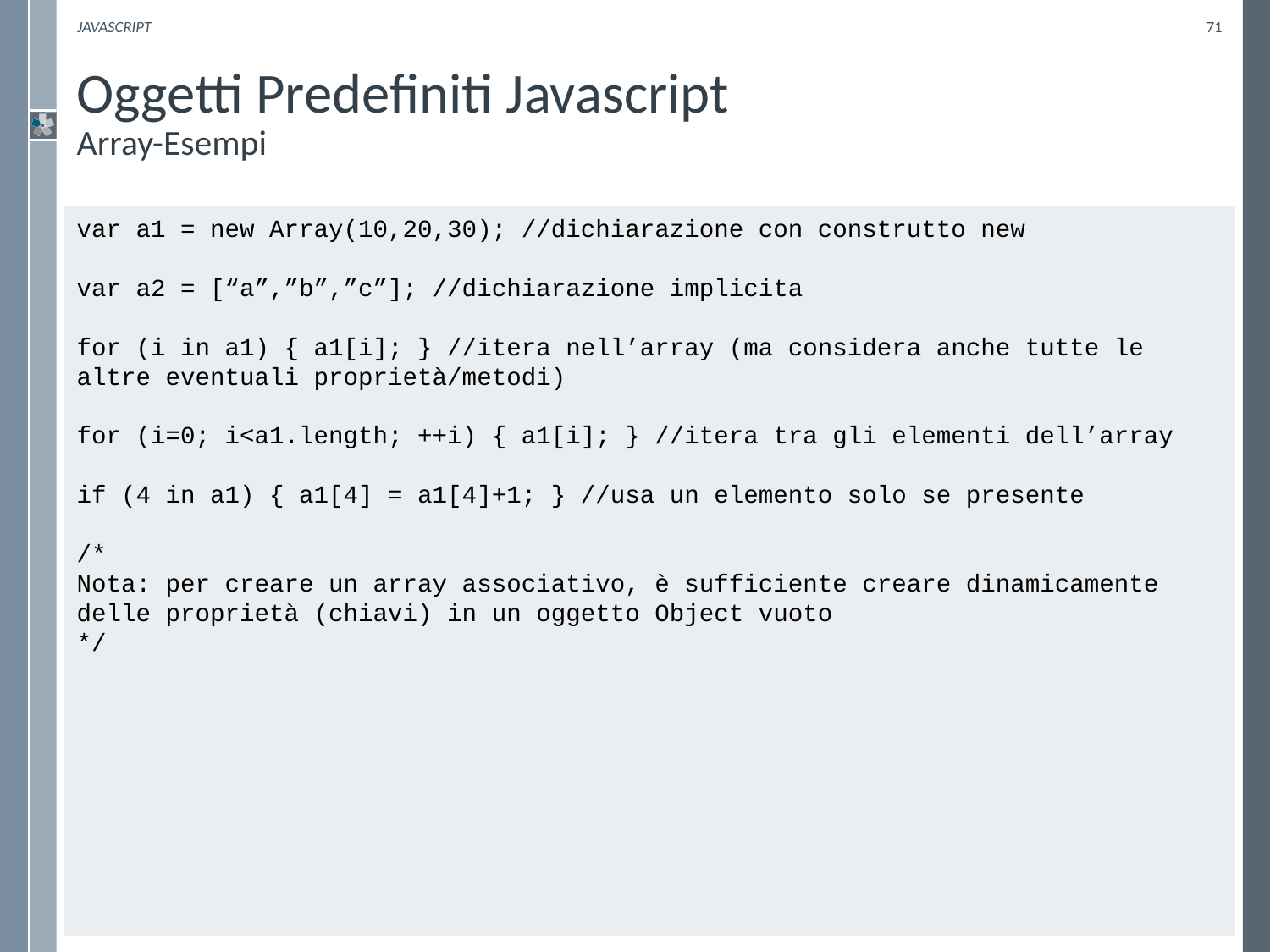

Javascript
71
# Oggetti Predefiniti Javascript Array-Esempi
var a1 = new Array(10,20,30); //dichiarazione con construtto new

var a2 = [“a”,”b”,”c”]; //dichiarazione implicita

for (i in a1) { a1[i]; } //itera nell’array (ma considera anche tutte le altre eventuali proprietà/metodi)

for (i=0; i<a1.length; ++i) { a1[i]; } //itera tra gli elementi dell’array

if (4 in a1) { a1[4] = a1[4]+1; } //usa un elemento solo se presente

/*
Nota: per creare un array associativo, è sufficiente creare dinamicamente delle proprietà (chiavi) in un oggetto Object vuoto
*/